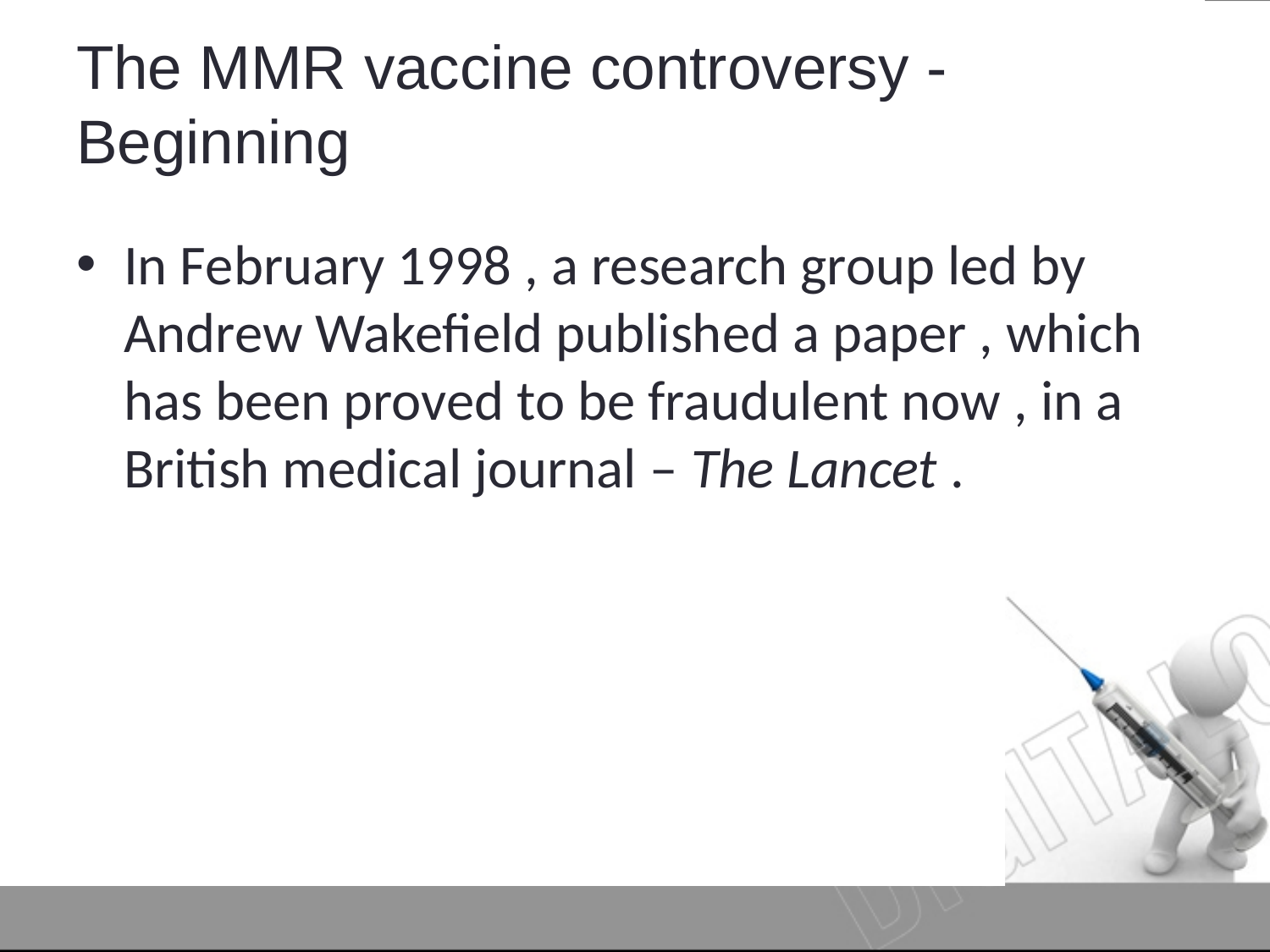

# The MMR vaccine controversy - Beginning

In February 1998 , a research group led by Andrew Wakefield published a paper , which has been proved to be fraudulent now , in a British medical journal – The Lancet .